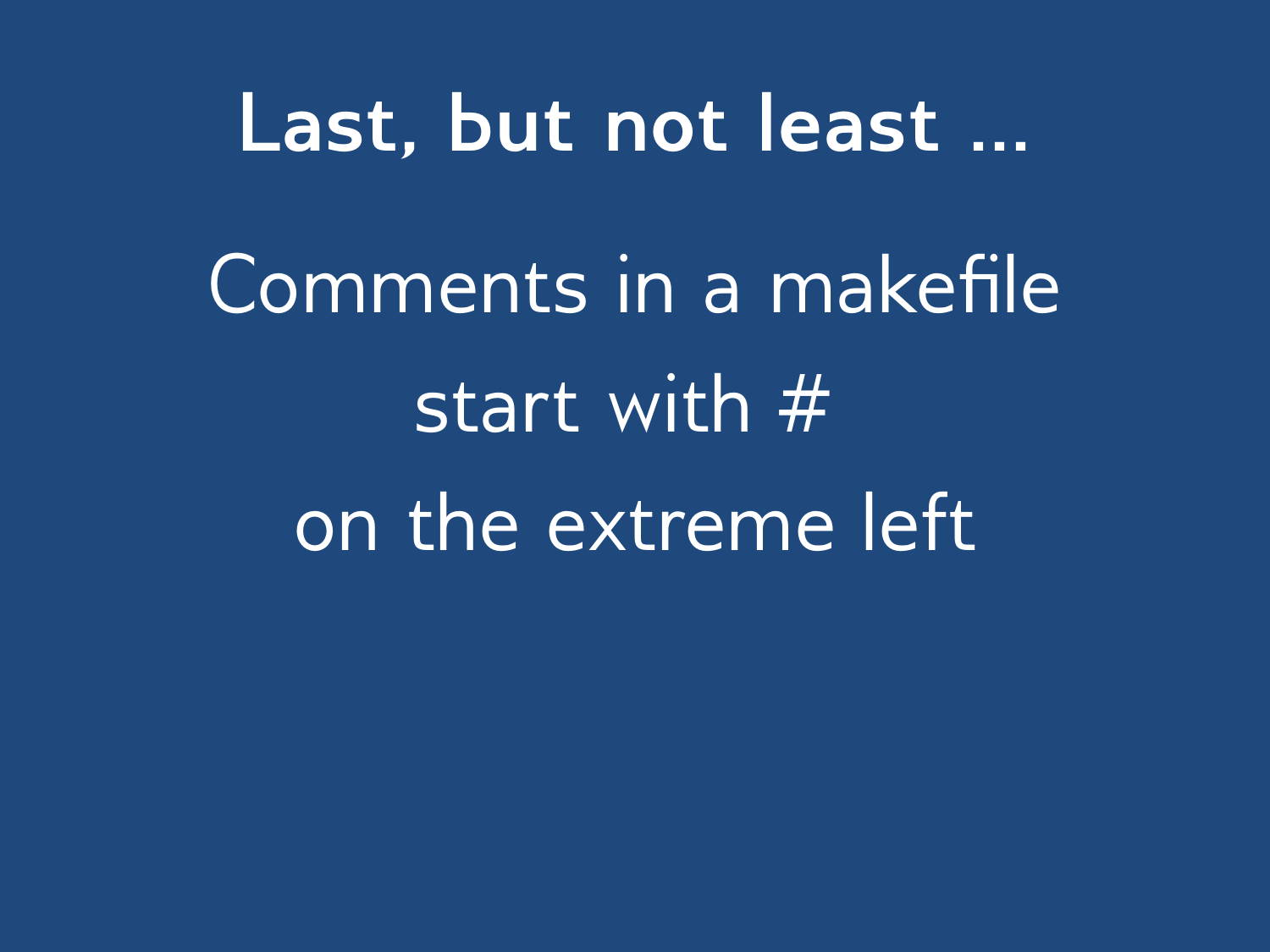

# Last, but not least ...
Comments in a makefile
start with #
on the extreme left